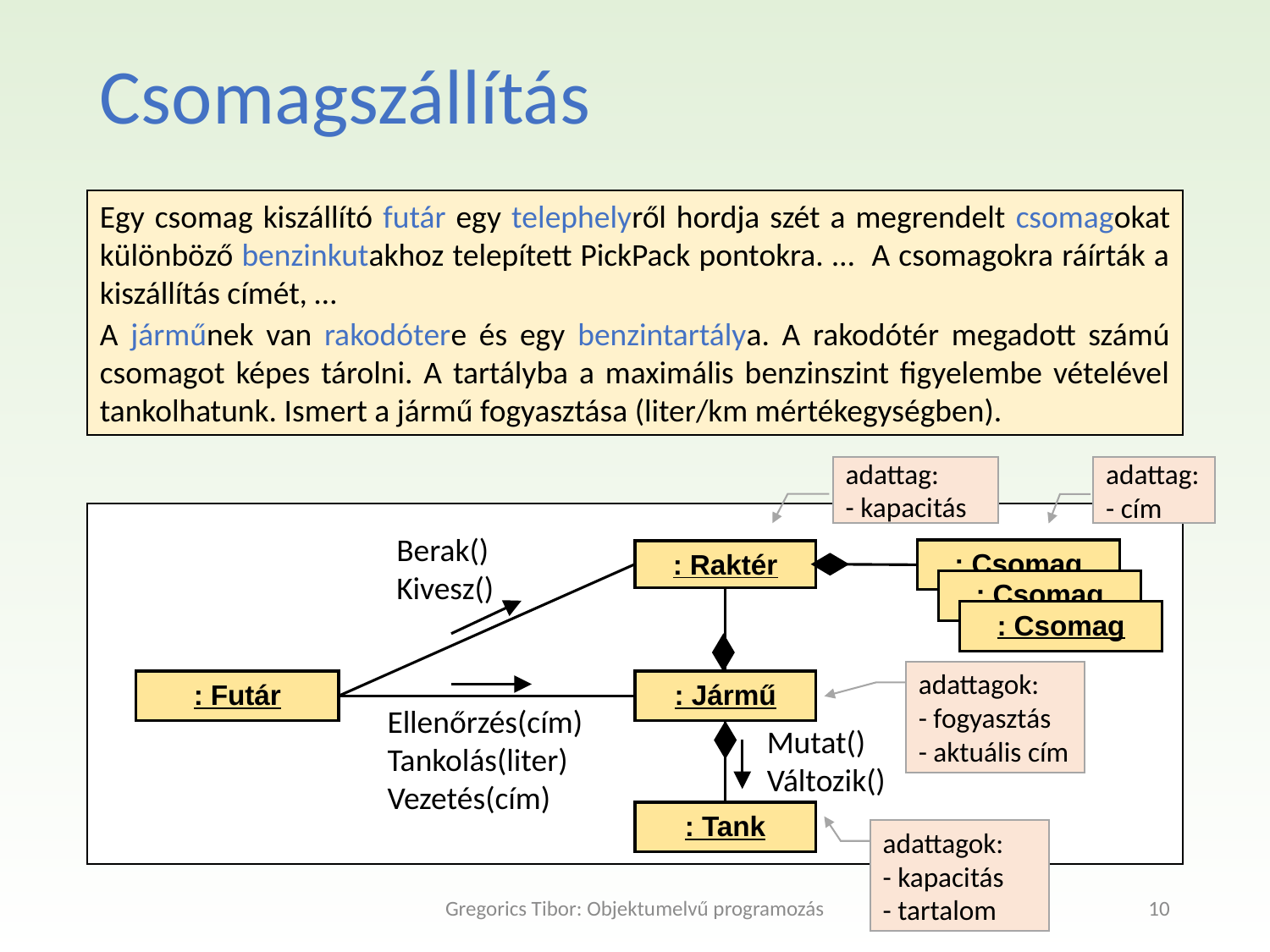

Csomagszállítás
Egy csomag kiszállító futár egy telephelyről hordja szét a megrendelt csomagokat különböző benzinkutakhoz telepített PickPack pontokra. …  A csomagokra ráírták a kiszállítás címét, …
A járműnek van rakodótere és egy benzintartálya. A rakodótér megadott számú csomagot képes tárolni. A tartályba a maximális benzinszint figyelembe vételével tankolhatunk. Ismert a jármű fogyasztása (liter/km mértékegységben).
adattag:
- kapacitás
adattag:
- cím

Berak()
Kivesz()
: Csomag

: Raktér

: Csomag
: Csomag

adattagok:
- fogyasztás
- aktuális cím
: Futár
: Jármű

Ellenőrzés(cím)
Tankolás(liter)
Vezetés(cím)
Mutat()
Változik()

: Tank

adattagok:
- kapacitás
- tartalom
Gregorics Tibor: Objektumelvű programozás
10